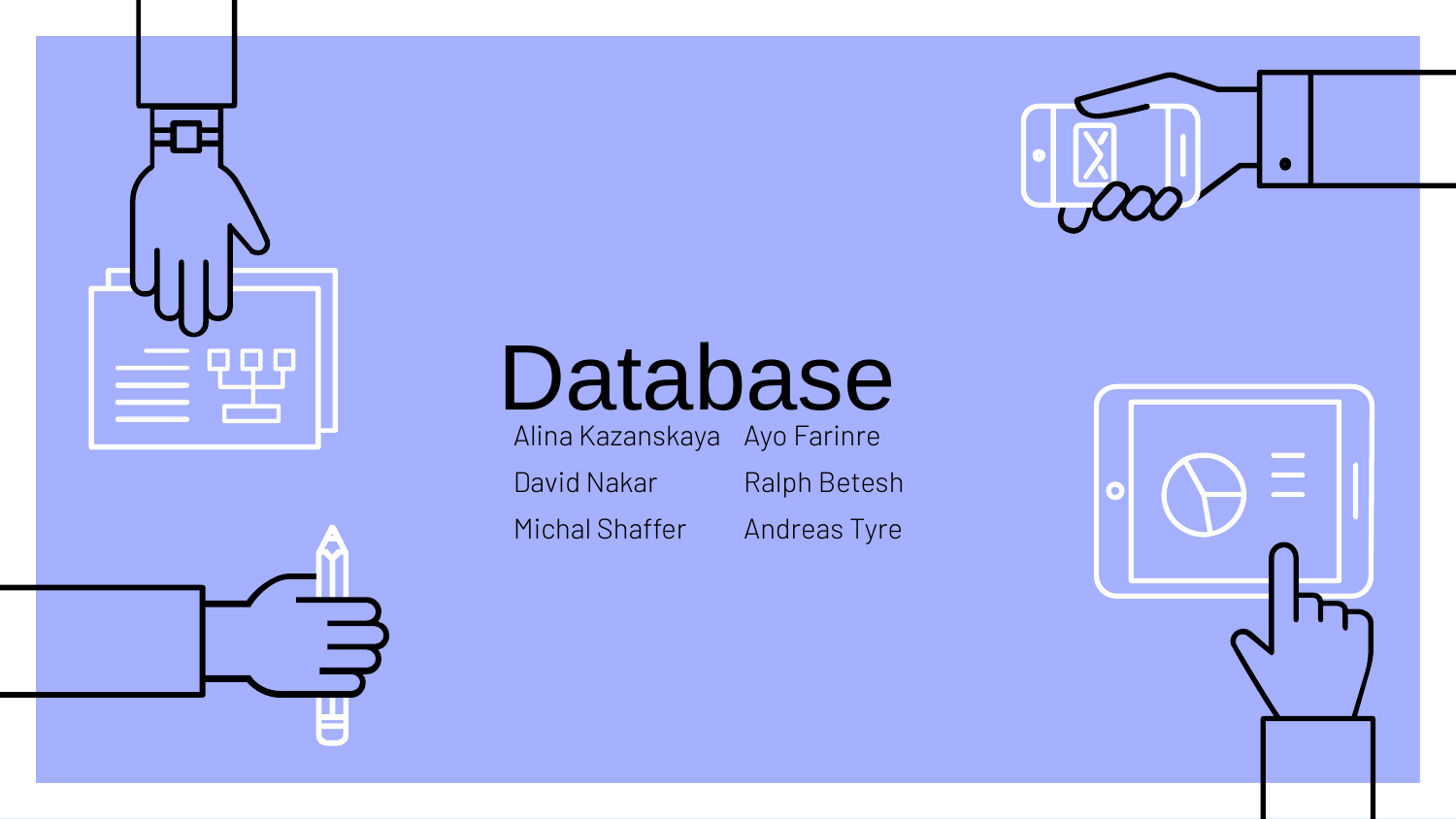

# Database
Alina Kazanskaya
David Nakar
Michal Shaffer
Ayo Farinre
Ralph Betesh
Andreas Tyre